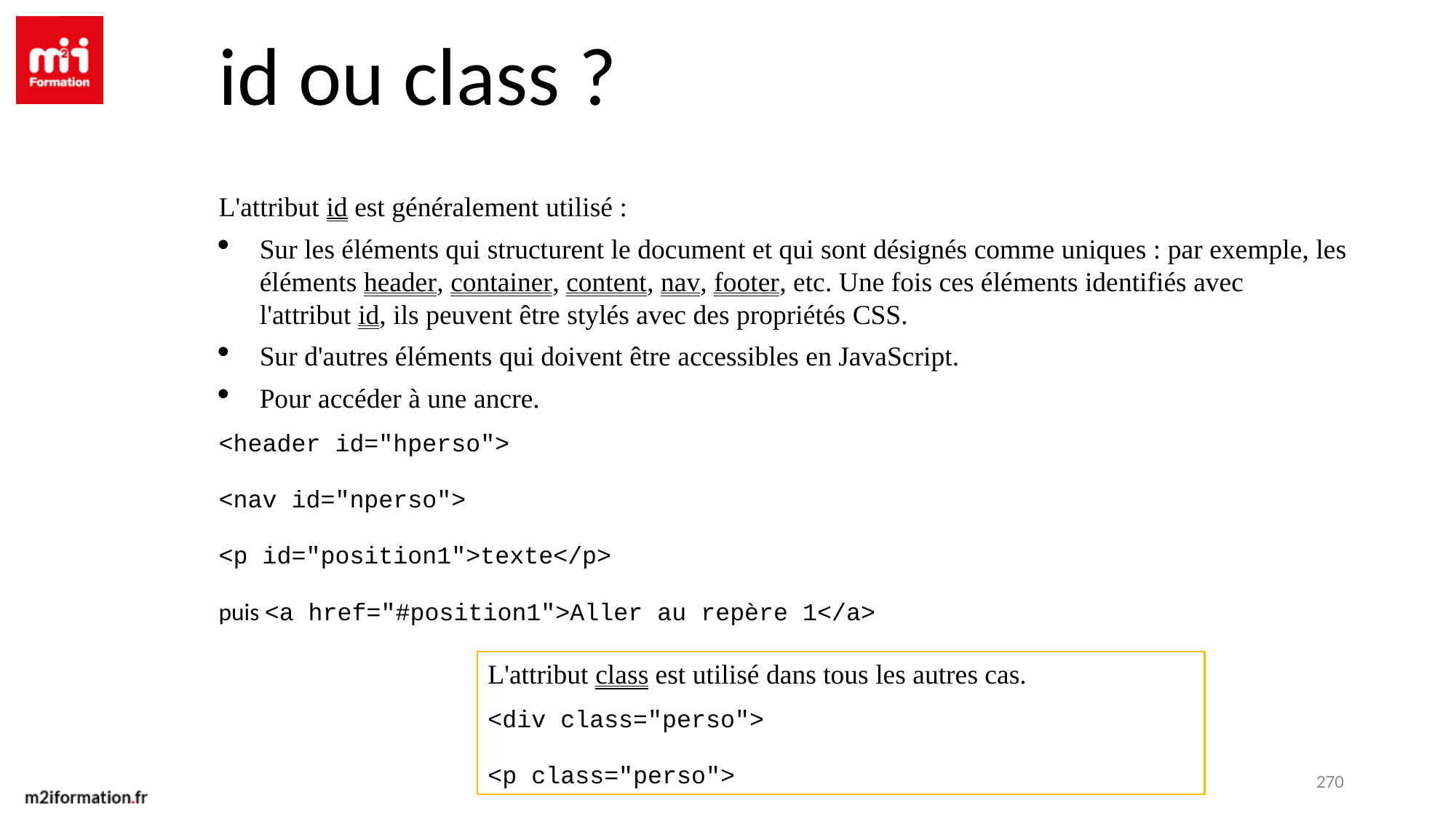

id ou class ?

L'attribut id est généralement utilisé :
Sur les éléments qui structurent le document et qui sont désignés comme uniques : par exemple, les éléments header, container, content, nav, footer, etc. Une fois ces éléments identifiés avec l'attribut id, ils peuvent être stylés avec des propriétés CSS.
Sur d'autres éléments qui doivent être accessibles en JavaScript.
Pour accéder à une ancre.
<header id="hperso">
<nav id="nperso">
<p id="position1">texte</p>
puis <a href="#position1">Aller au repère 1</a>
L'attribut class est utilisé dans tous les autres cas.
<div class="perso">
<p class="perso">
270